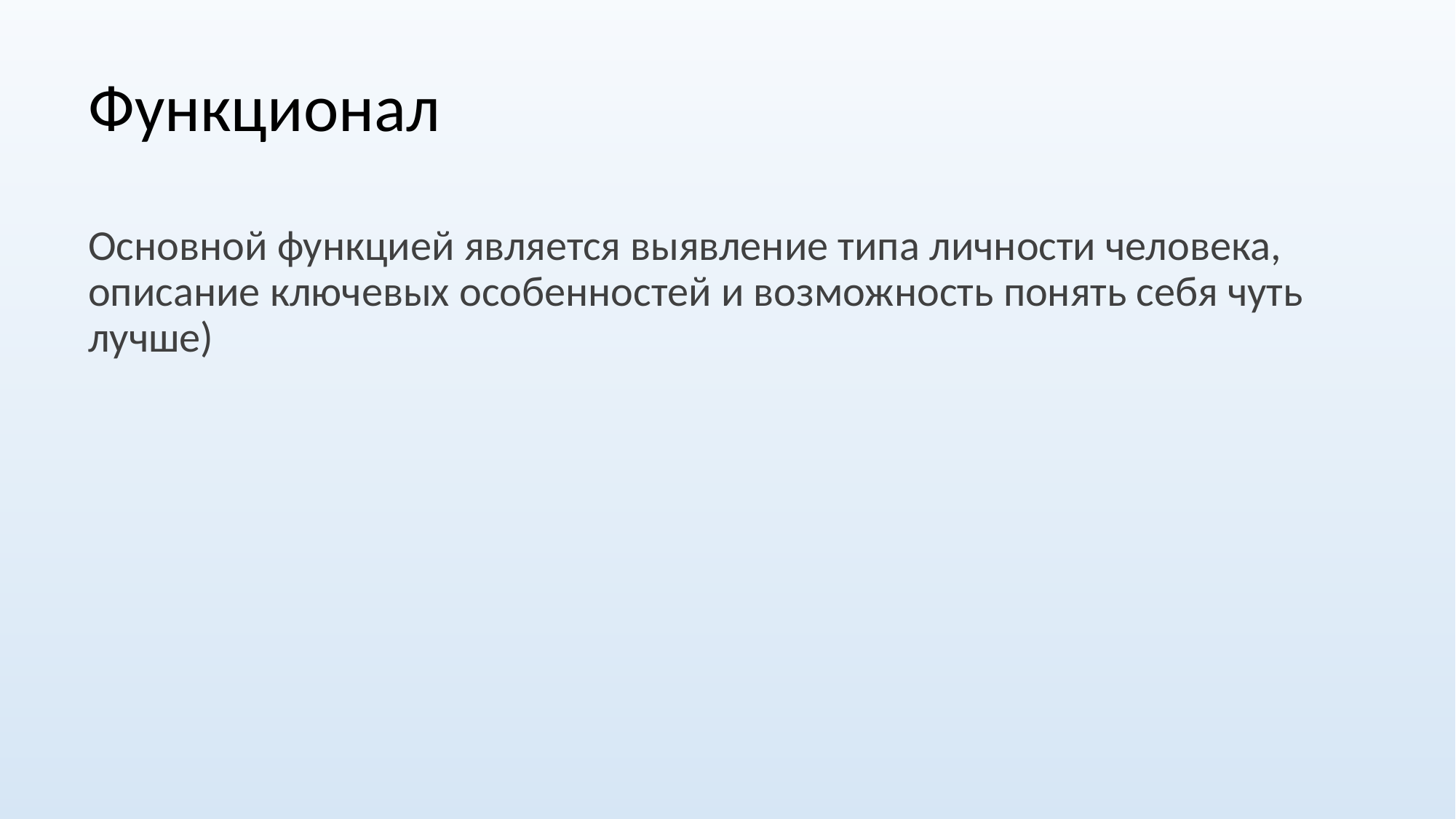

# Функционал
Основной функцией является выявление типа личности человека, описание ключевых особенностей и возможность понять себя чуть лучше)